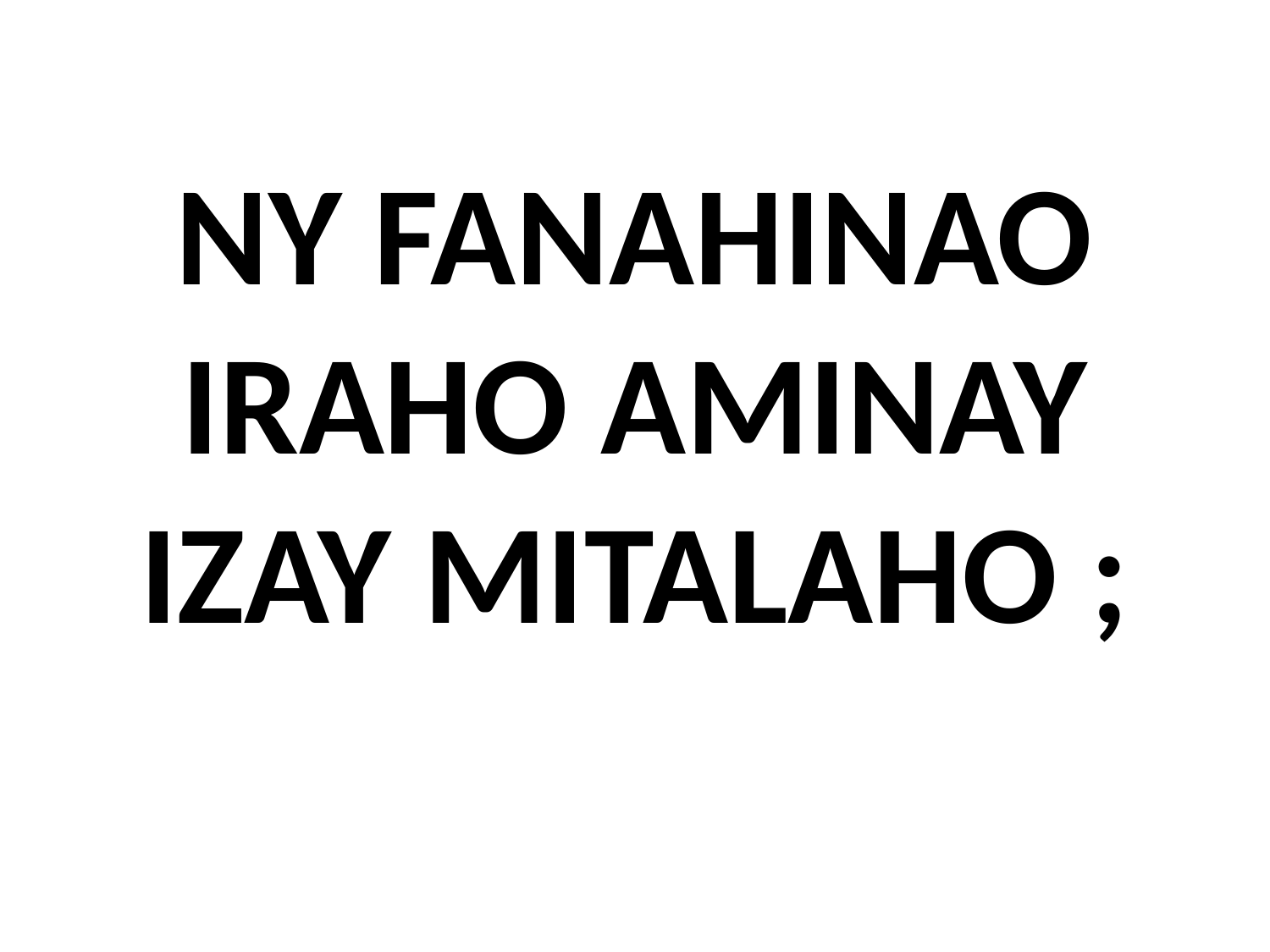

# NY FANAHINAO IRAHO AMINAY IZAY MITALAHO ;